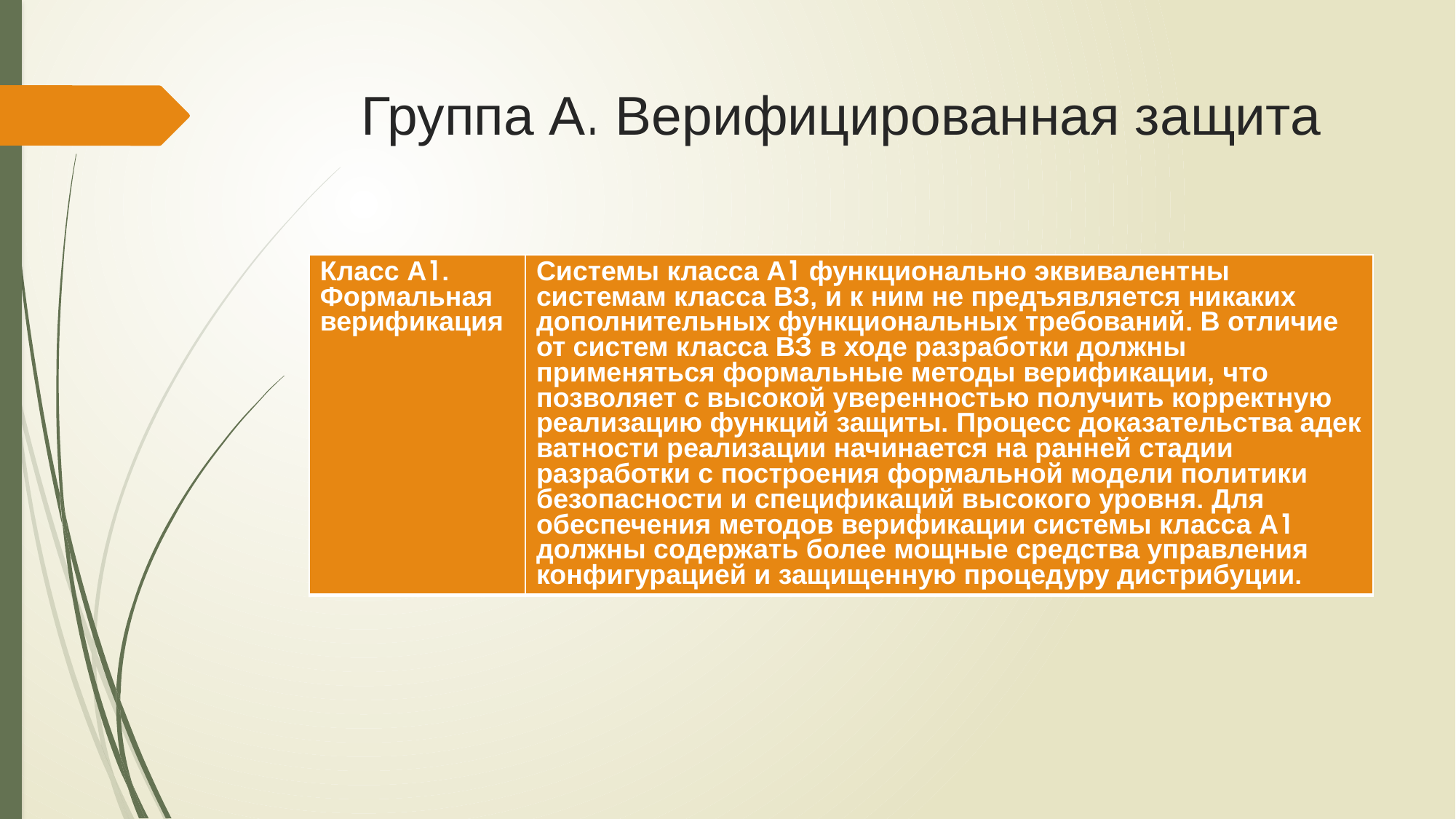

# Группа А. Верифицированная защита
| Класс А1. Формальная верификация | Системы класса А1 функционально эквивалентны системам класса ВЗ, и к ним не предъявляется никаких дополнительных функциональных требований. В отличие от систем класса ВЗ в ходе разработ­ки должны применяться формальные методы верификации, что позволяет с высокой уверенностью получить корректную реализацию функций защиты. Процесс доказательства адек­ватности реализации начинается на ранней стадии разработ­ки с построения формальной модели политики безопасности и спецификаций высокого уровня. Для обеспечения методов ве­рификации системы класса А1 должны содержать более мощ­ные средства управления конфигурацией и защищенную про­цедуру дистрибуции. |
| --- | --- |